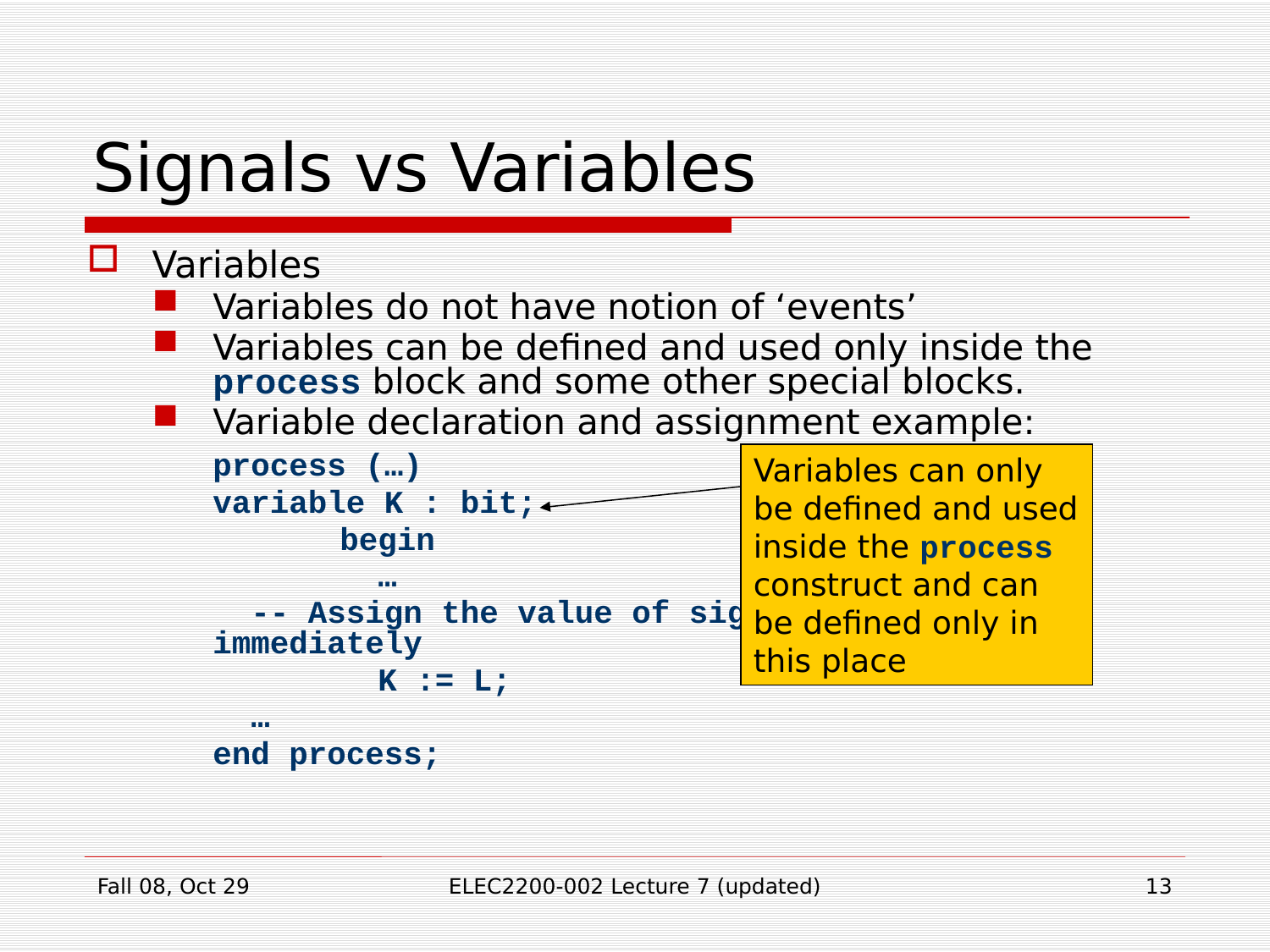

# Signals vs Variables
Variables
Variables do not have notion of ‘events’
Variables can be defined and used only inside the process block and some other special blocks.
Variable declaration and assignment example:
	process (…)
	variable K : bit;
		begin
		  …
	  -- Assign the value of signal L to var. K immediately
		  K := L;
	  …
	end process;

Variables can only be defined and used inside the process construct and can be defined only in this place

Fall 08, Oct 29
ELEC2200-002 Lecture 7 (updated)
13